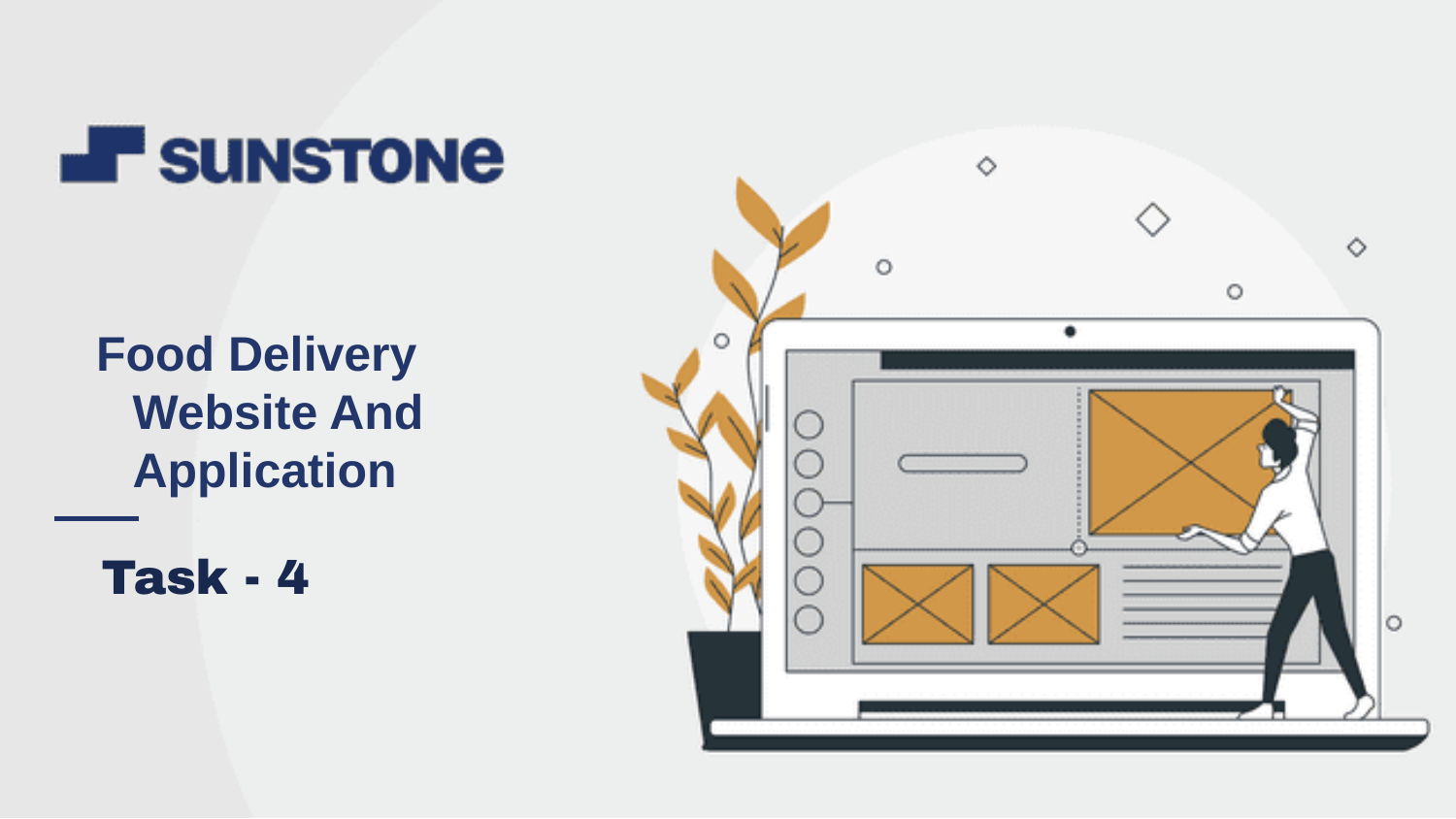

Food Delivery Website And Application
Task - 4